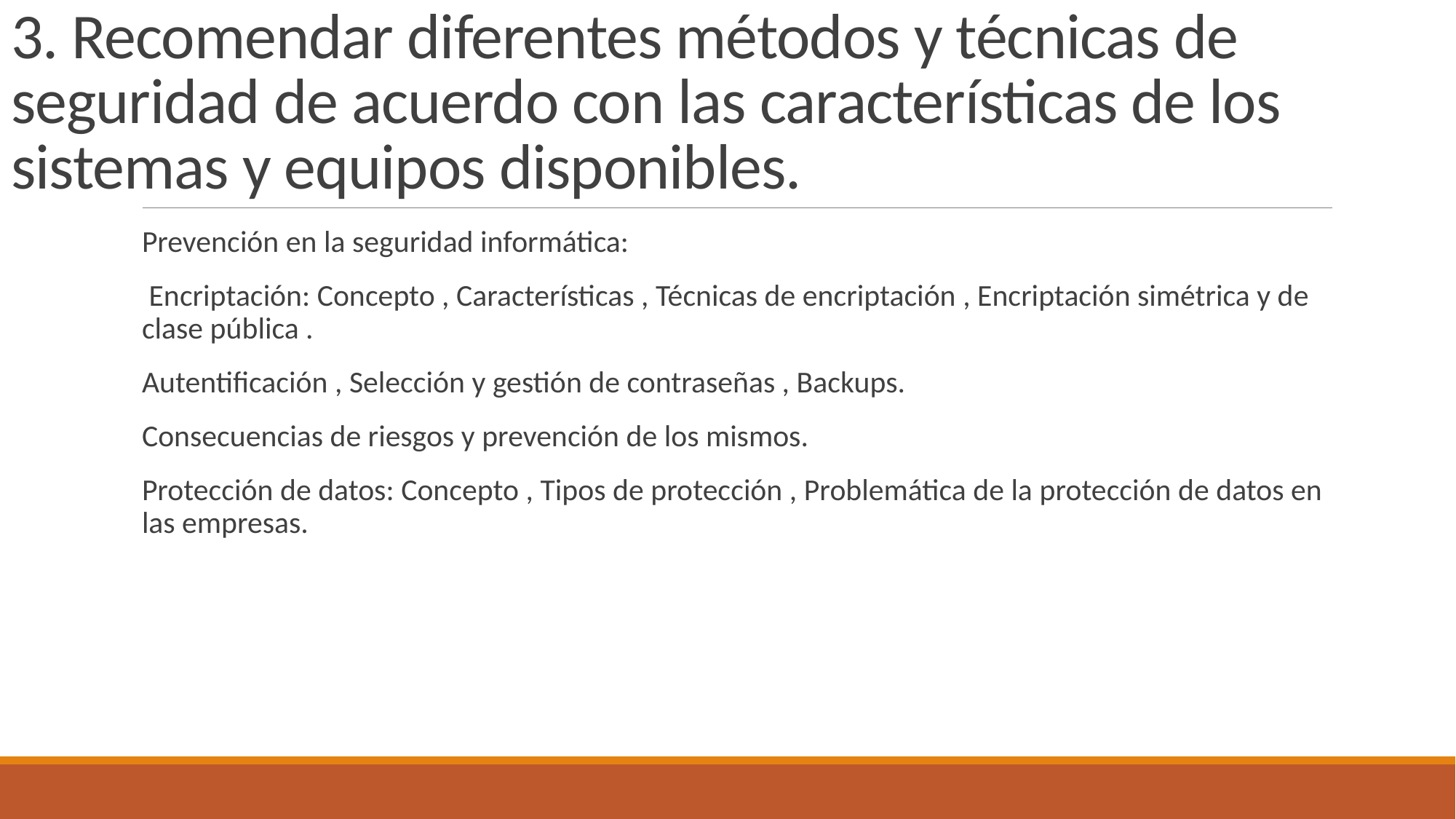

# 3. Recomendar diferentes métodos y técnicas de seguridad de acuerdo con las características de los sistemas y equipos disponibles.
Prevención en la seguridad informática:
 Encriptación: Concepto , Características , Técnicas de encriptación , Encriptación simétrica y de clase pública .
Autentificación , Selección y gestión de contraseñas , Backups.
Consecuencias de riesgos y prevención de los mismos.
Protección de datos: Concepto , Tipos de protección , Problemática de la protección de datos en las empresas.